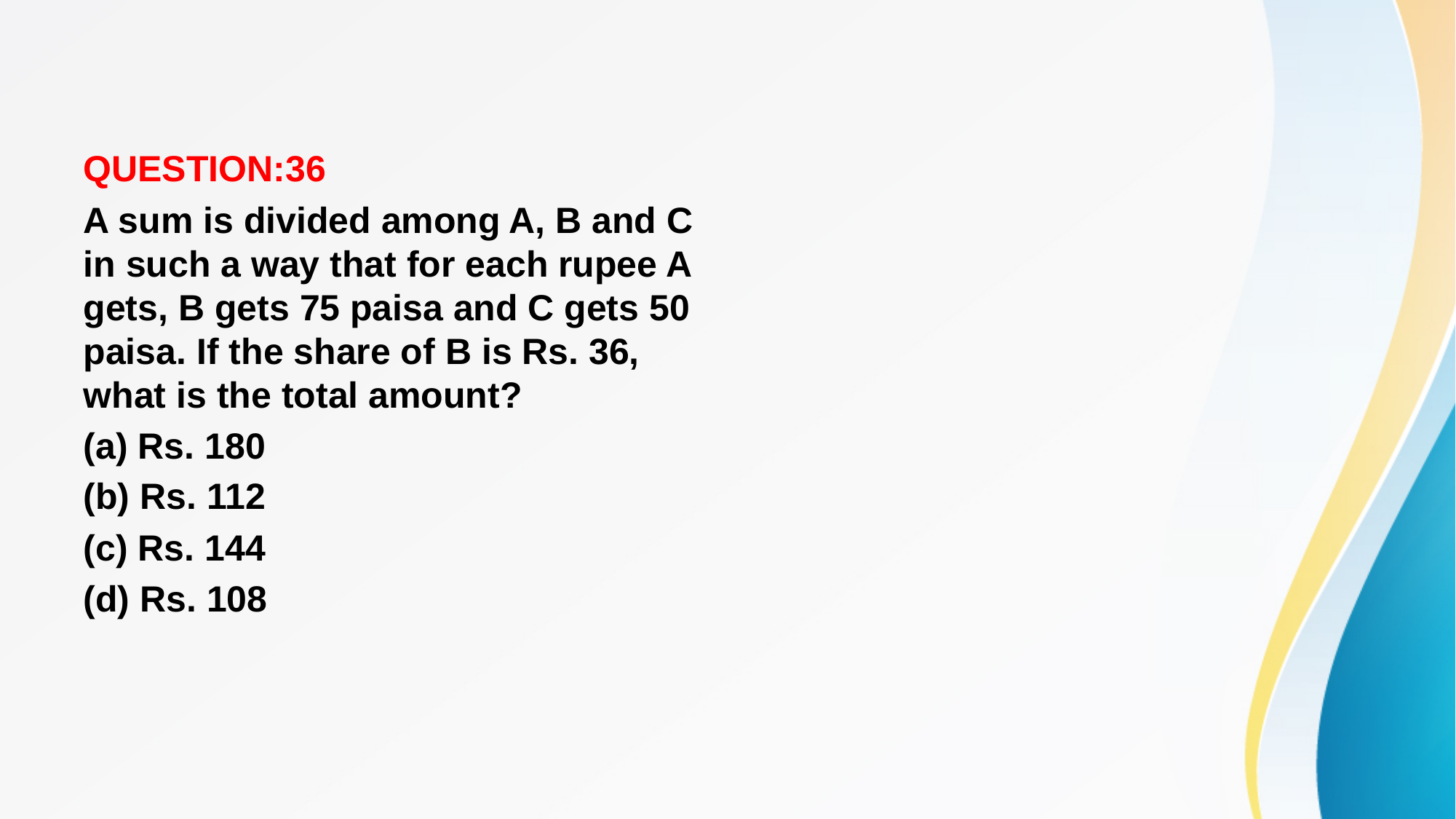

#
QUESTION:36
A sum is divided among A, B and C in such a way that for each rupee A gets, B gets 75 paisa and C gets 50 paisa. If the share of B is Rs. 36, what is the total amount?
(a) Rs. 180
(b) Rs. 112
(c) Rs. 144
(d) Rs. 108